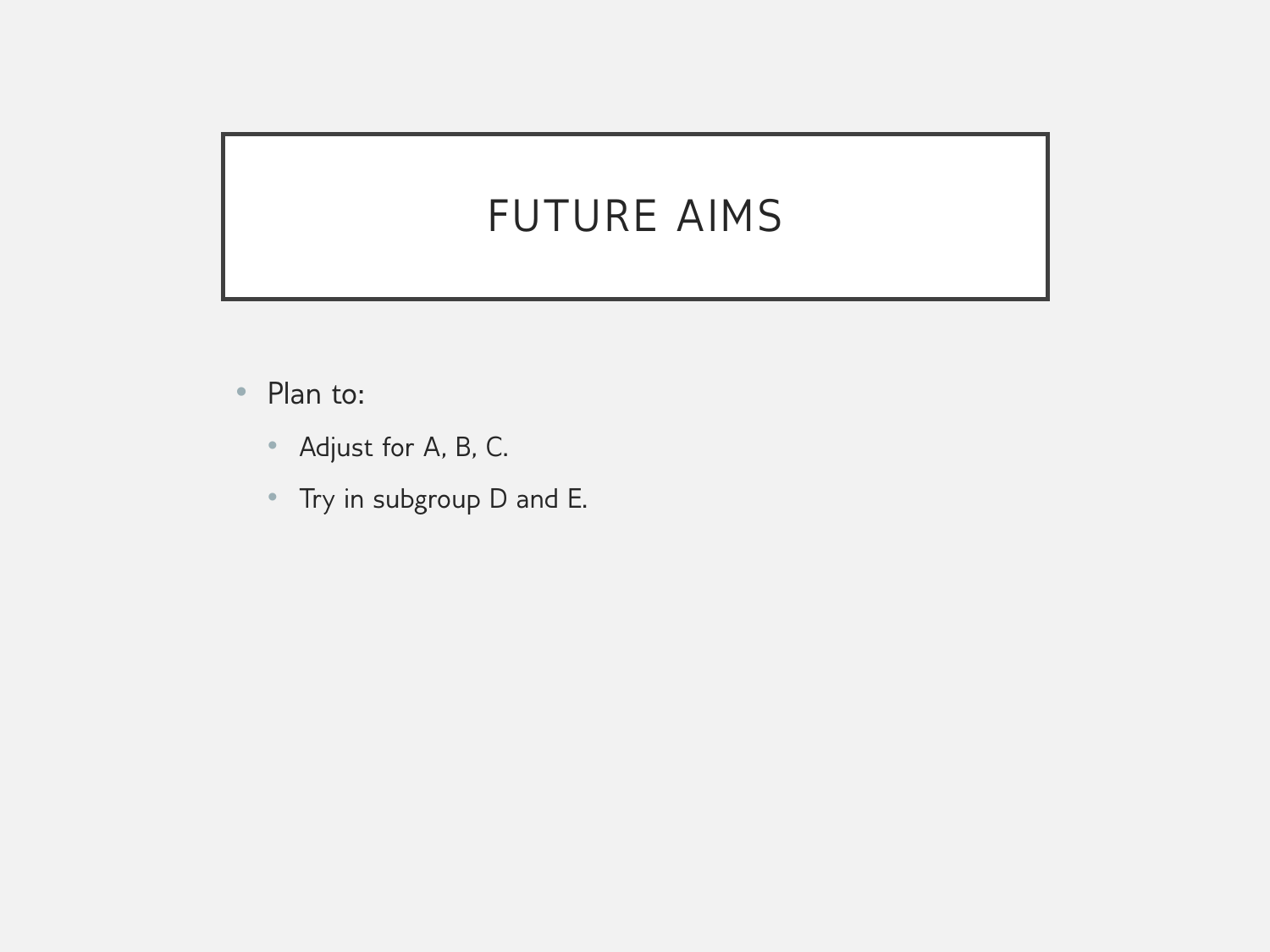

# Future aims
Plan to:
Adjust for A, B, C.
Try in subgroup D and E.